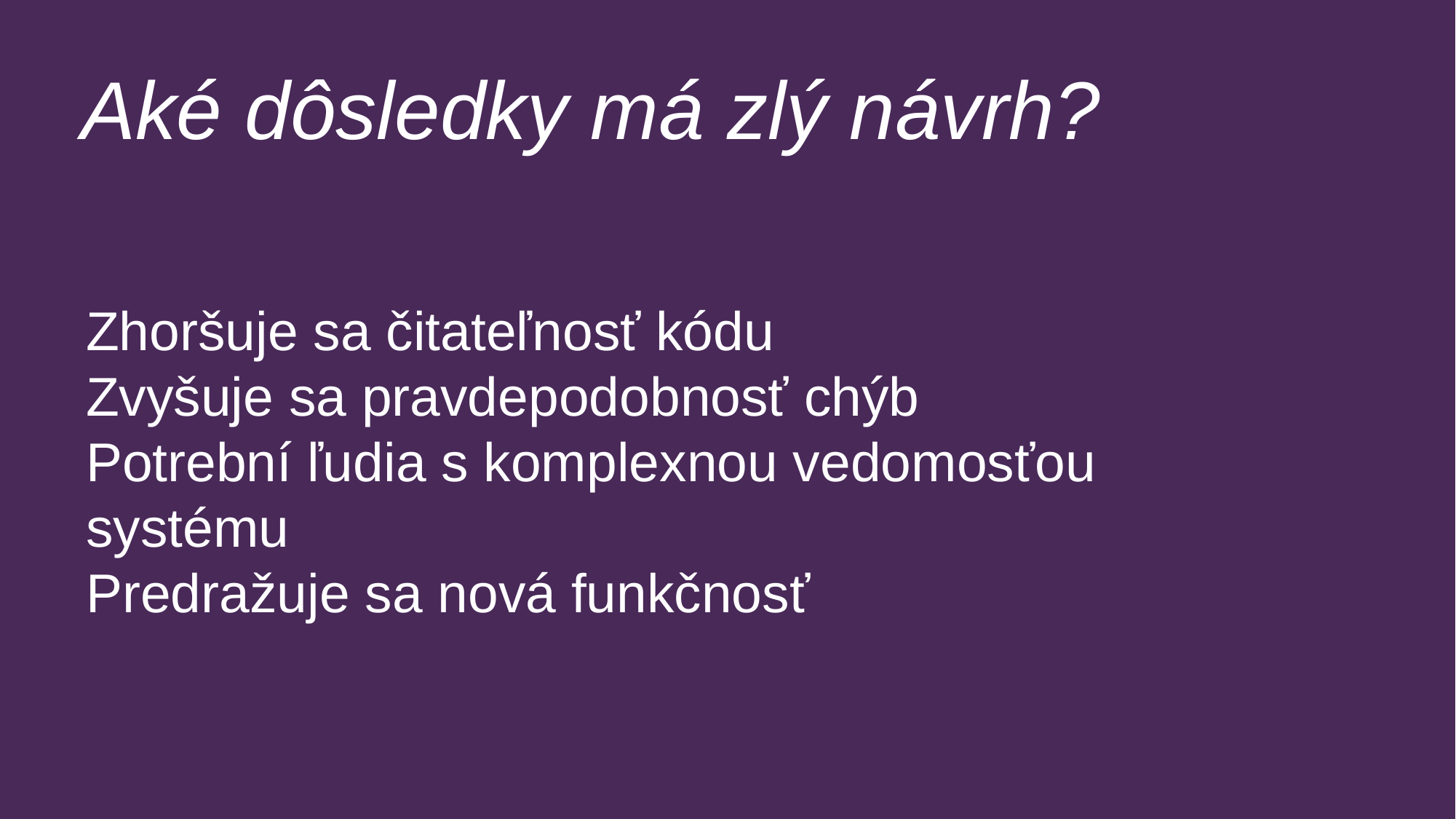

Aké dôsledky má zlý návrh?
# Zhoršuje sa čitateľnosť kódu Zvyšuje sa pravdepodobnosť chýb Potrební ľudia s komplexnou vedomosťou systému Predražuje sa nová funkčnosť